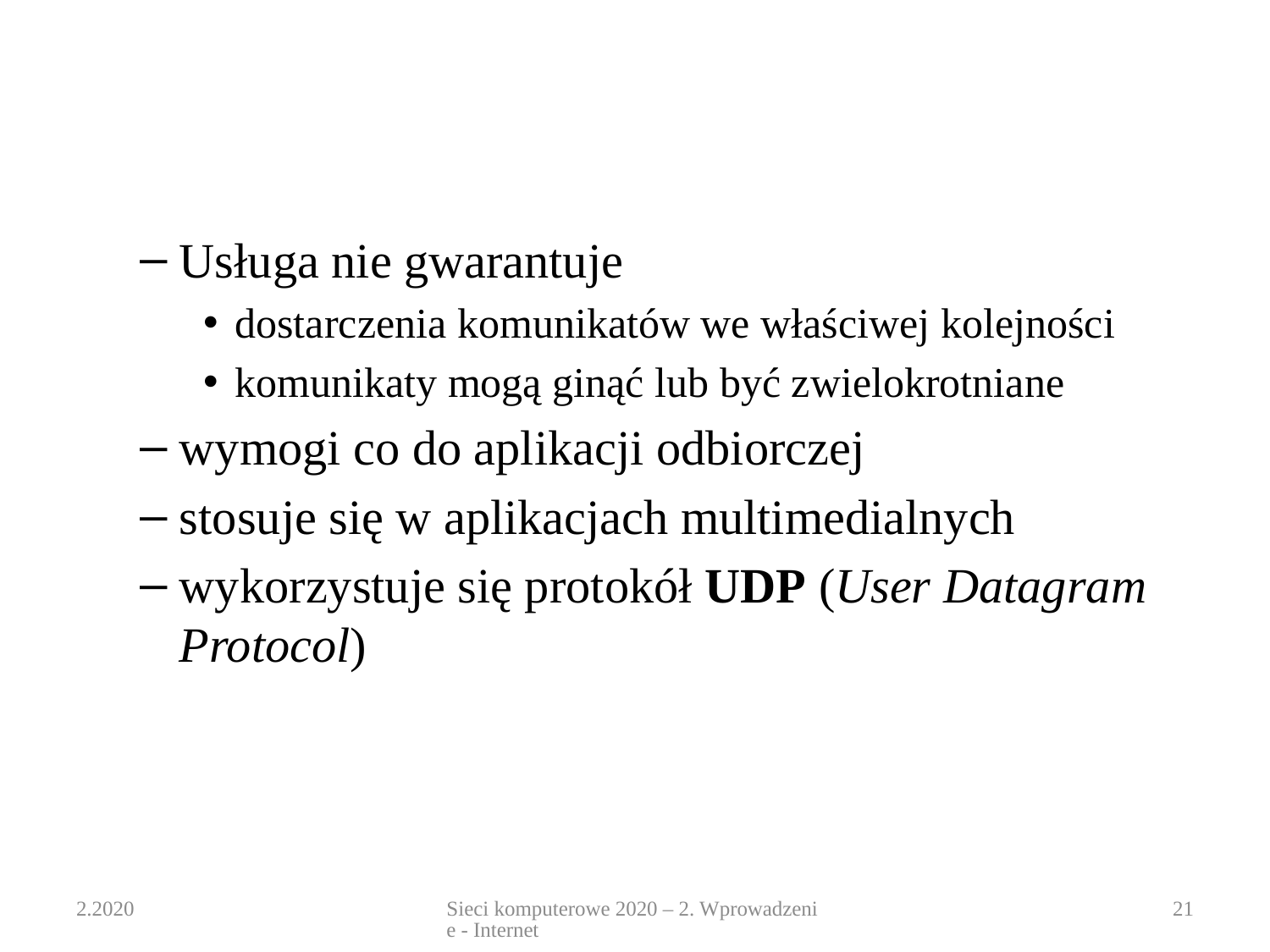

#
Usługa nie gwarantuje
dostarczenia komunikatów we właściwej kolejności
komunikaty mogą ginąć lub być zwielokrotniane
wymogi co do aplikacji odbiorczej
stosuje się w aplikacjach multimedialnych
wykorzystuje się protokół UDP (User Datagram Protocol)

2.2020
Sieci komputerowe 2020 – 2. Wprowadzenie - Internet
21